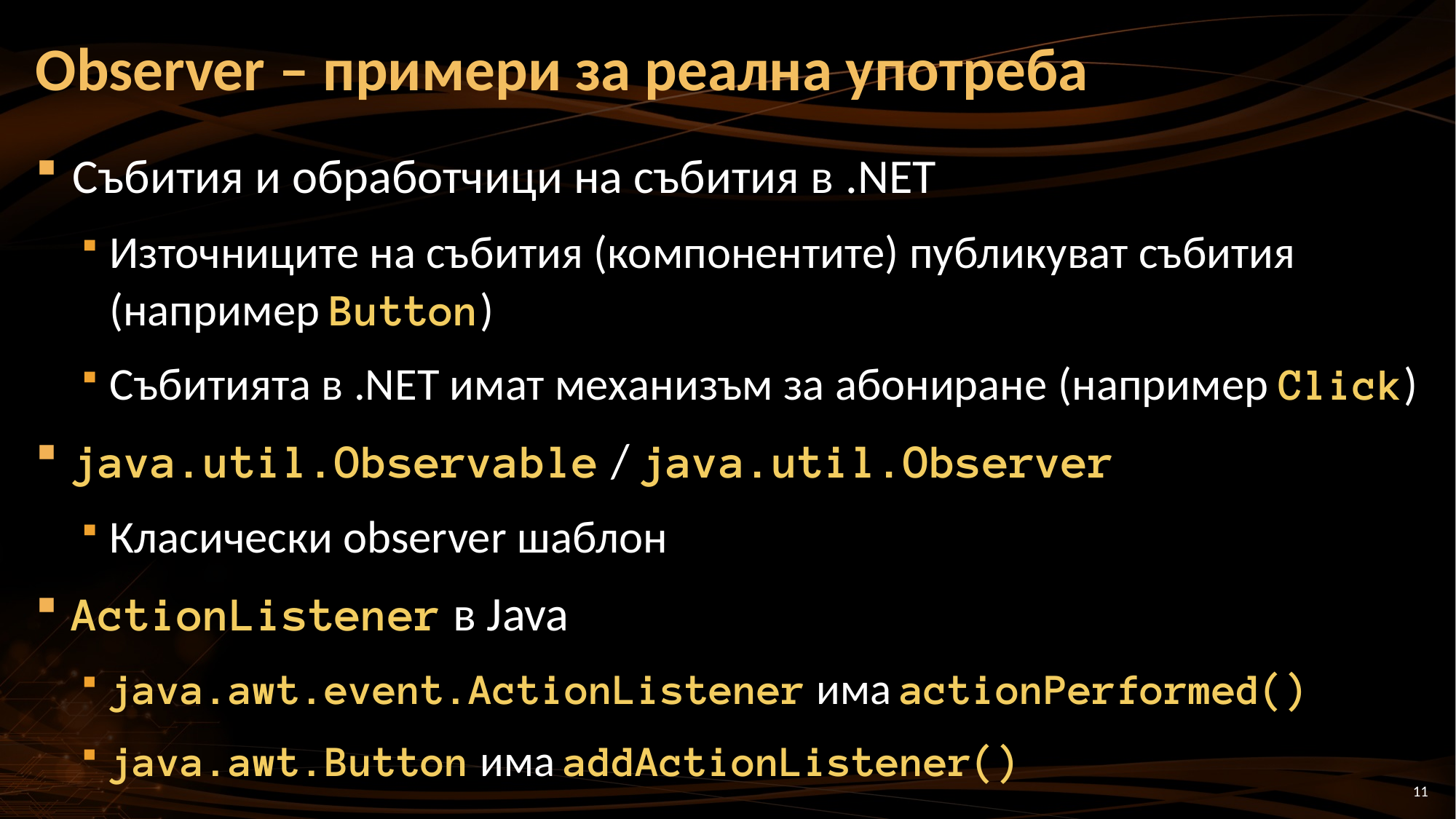

# Observer – примери за реална употреба
Събития и обработчици на събития в .NET
Източниците на събития (компонентите) публикуват събития (например Button)
Събитията в .NET имат механизъм за абониране (например Click)
java.util.Observable / java.util.Observer
Класически observer шаблон
ActionListener в Java
java.awt.event.ActionListener има actionPerformed()
java.awt.Button има addActionListener()

11